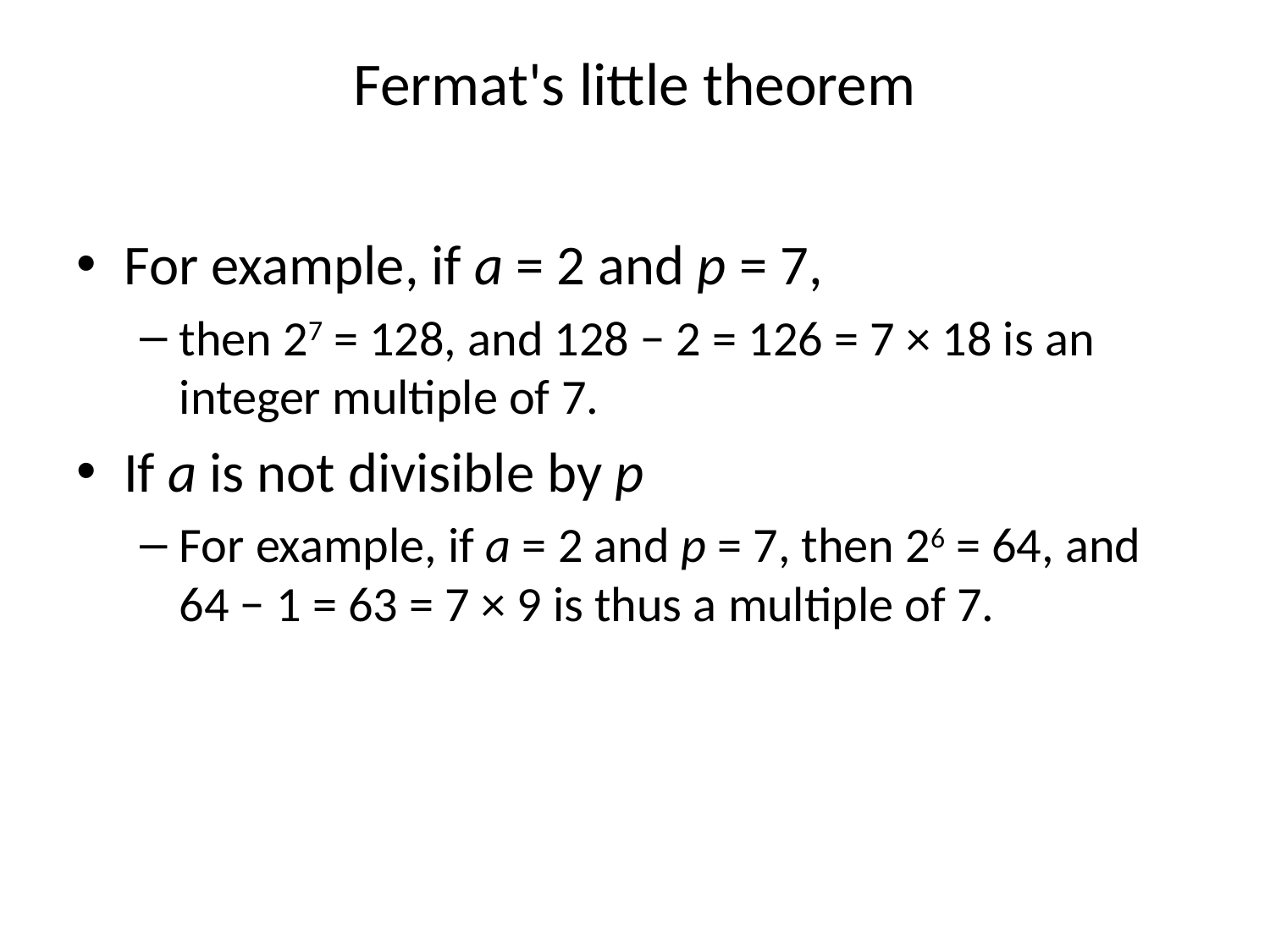

# Fermat's little theorem
For example, if a = 2 and p = 7,
then 27 = 128, and 128 − 2 = 126 = 7 × 18 is an integer multiple of 7.
If a is not divisible by p
For example, if a = 2 and p = 7, then 26 = 64, and 64 − 1 = 63 = 7 × 9 is thus a multiple of 7.